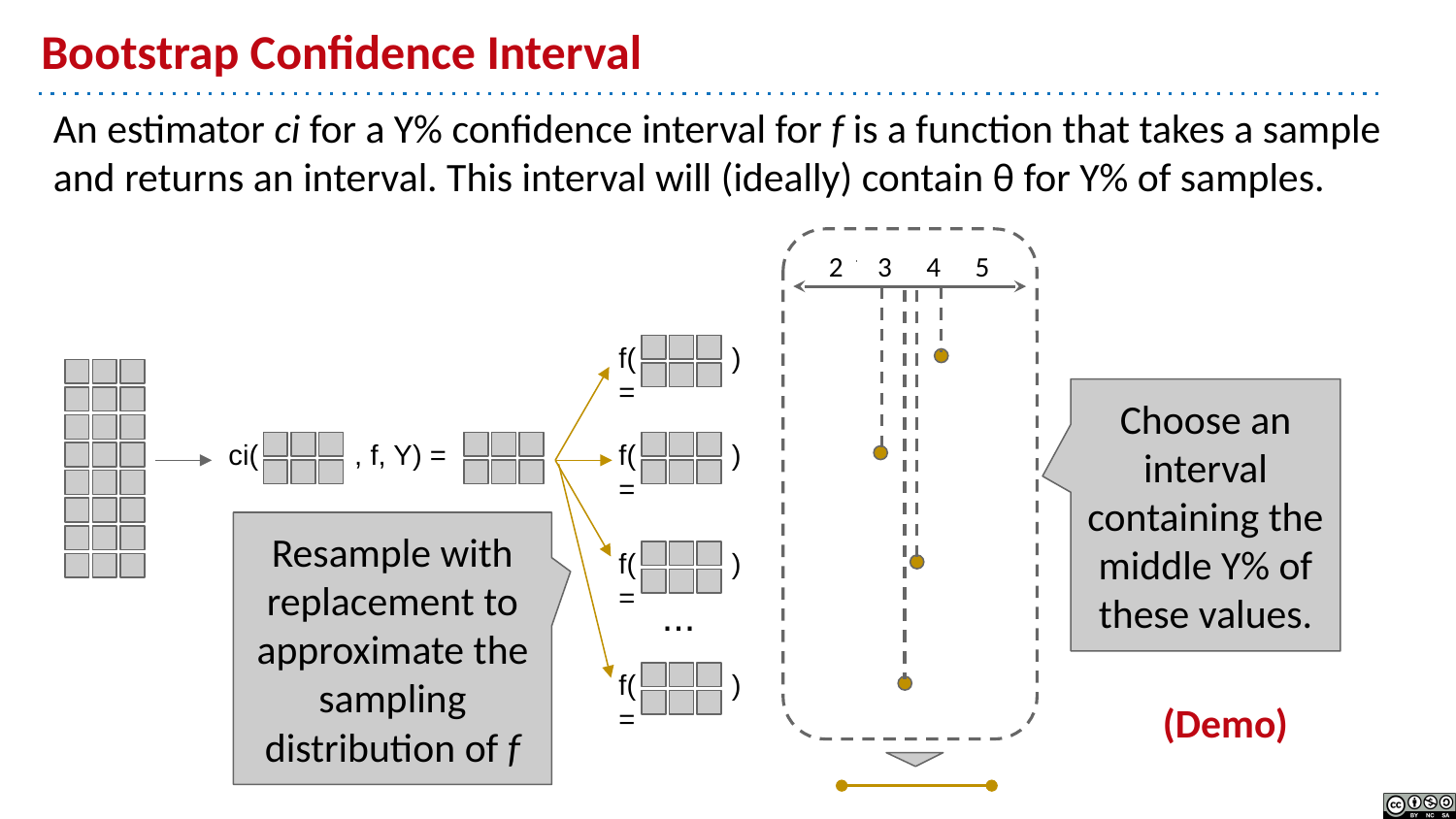

# Bootstrap Confidence Interval
An estimator ci for a Y% confidence interval for f is a function that takes a sample and returns an interval. This interval will (ideally) contain θ for Y% of samples.

Choose an interval containing the middle Y% of these values.
2
3
4
5
f(            ) =
f(            ) =
f(            ) =
f(            ) =

...

ci(            , f, Y) =

Resample with replacement to approximate the sampling distribution of f
(Demo)